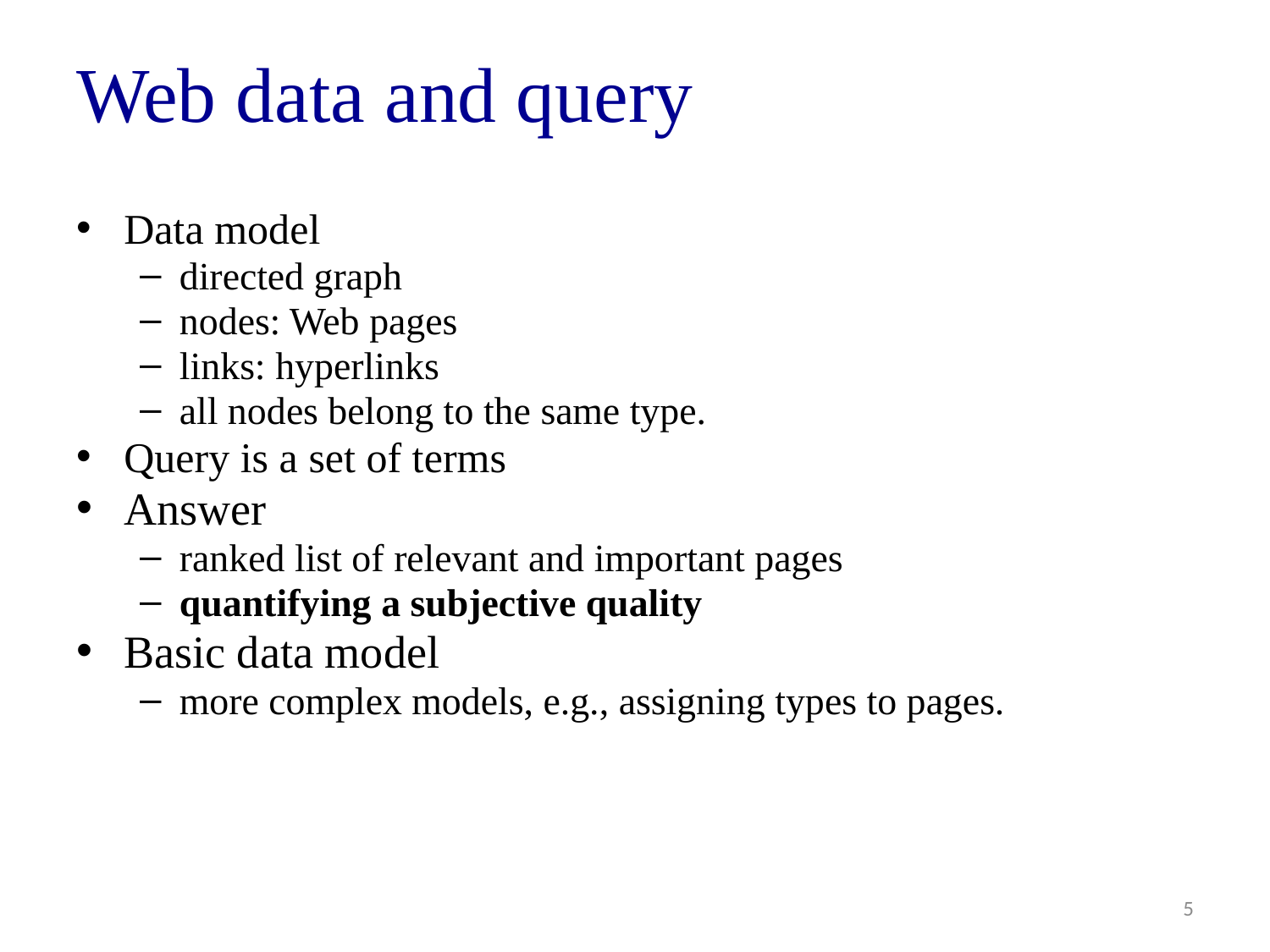

# Web data and query
Data model
directed graph
nodes: Web pages
links: hyperlinks
all nodes belong to the same type.
Query is a set of terms
Answer
ranked list of relevant and important pages
quantifying a subjective quality
Basic data model
more complex models, e.g., assigning types to pages.
5